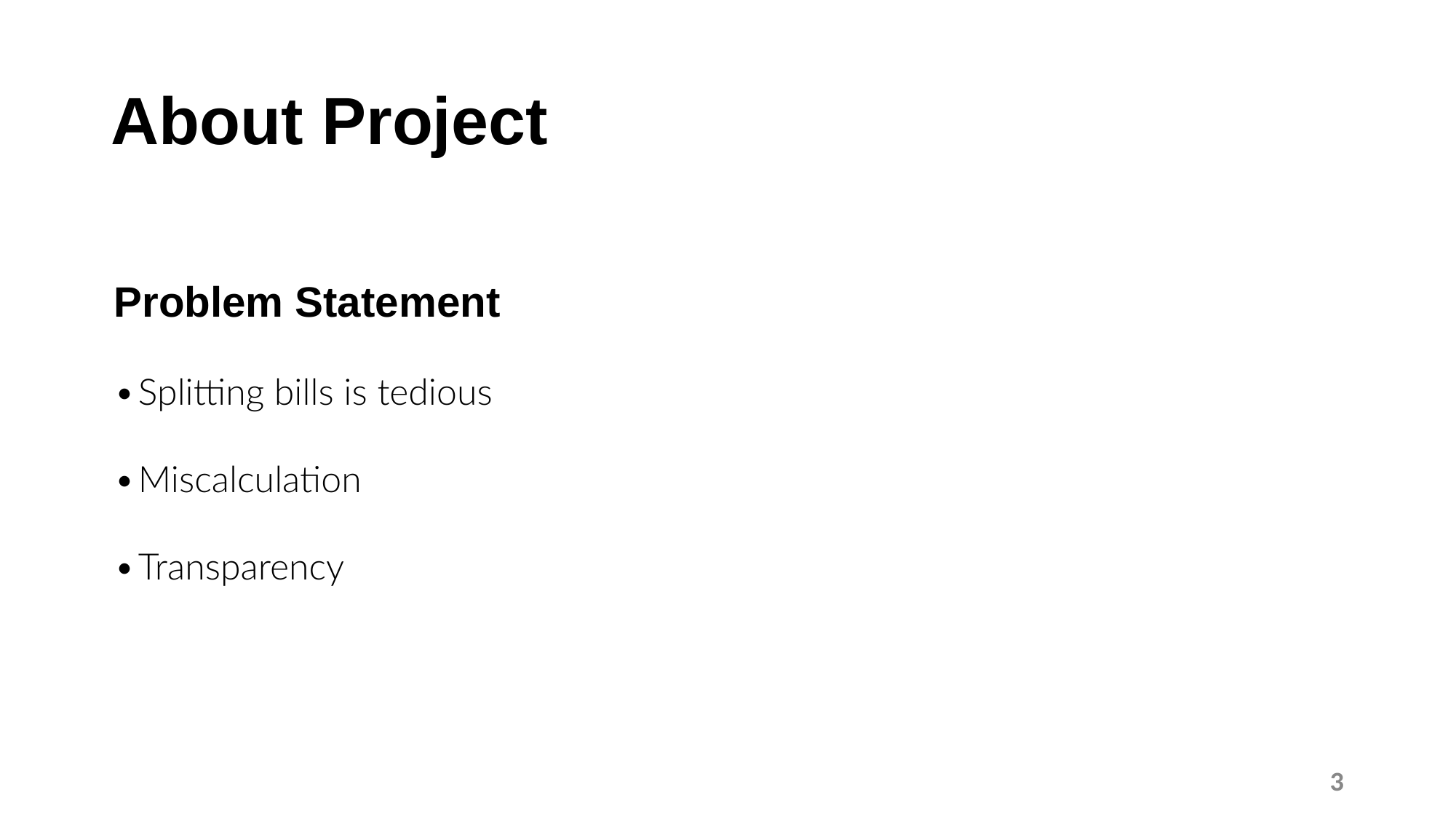

# About Project
Problem Statement
Splitting bills is tedious
Miscalculation
Transparency

3